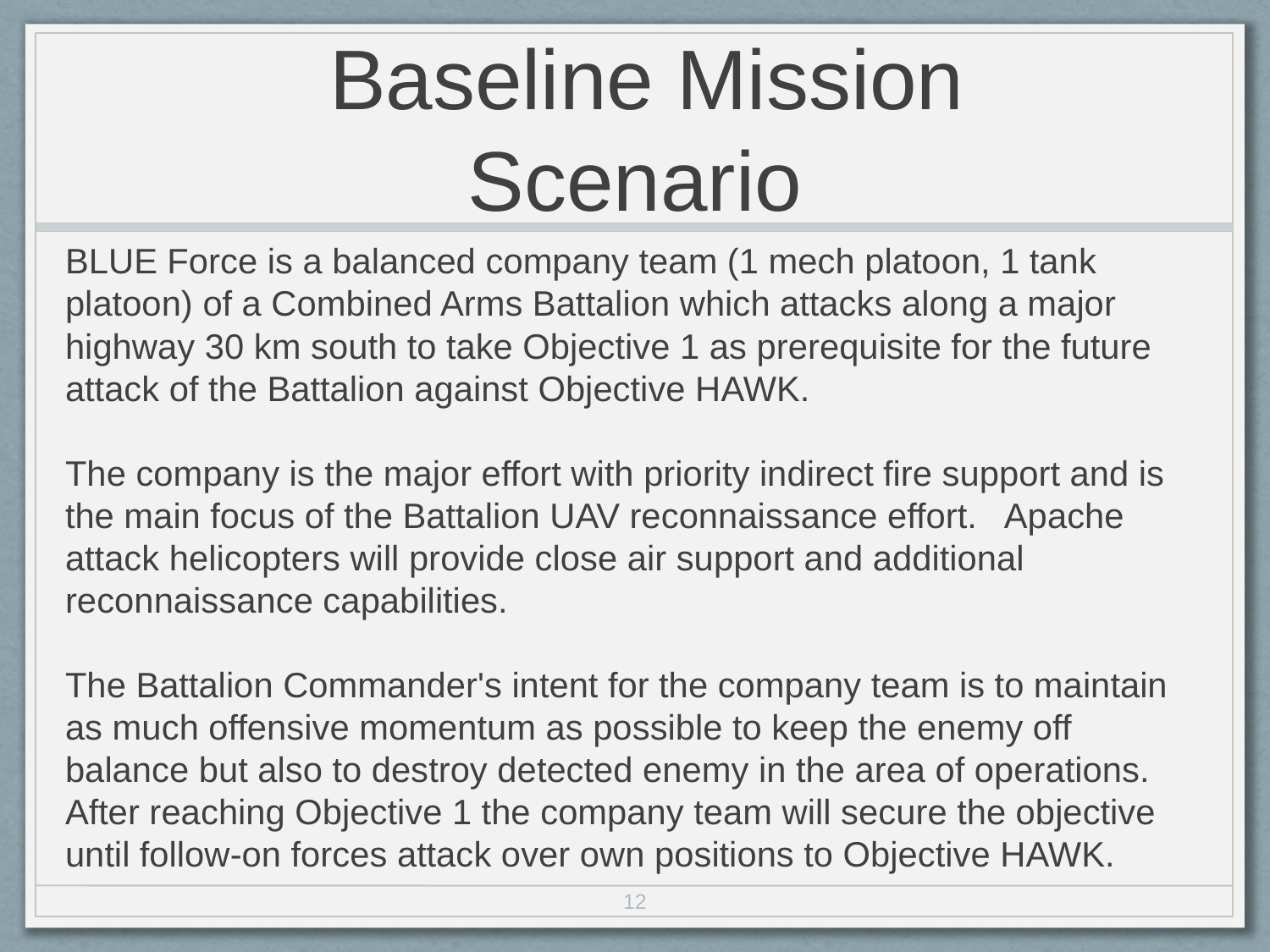

# Baseline Mission Scenario
BLUE Force is a balanced company team (1 mech platoon, 1 tank platoon) of a Combined Arms Battalion which attacks along a major highway 30 km south to take Objective 1 as prerequisite for the future attack of the Battalion against Objective HAWK.

The company is the major effort with priority indirect fire support and is the main focus of the Battalion UAV reconnaissance effort.   Apache attack helicopters will provide close air support and additional reconnaissance capabilities.

The Battalion Commander's intent for the company team is to maintain as much offensive momentum as possible to keep the enemy off balance but also to destroy detected enemy in the area of operations. After reaching Objective 1 the company team will secure the objective until follow-on forces attack over own positions to Objective HAWK.

12